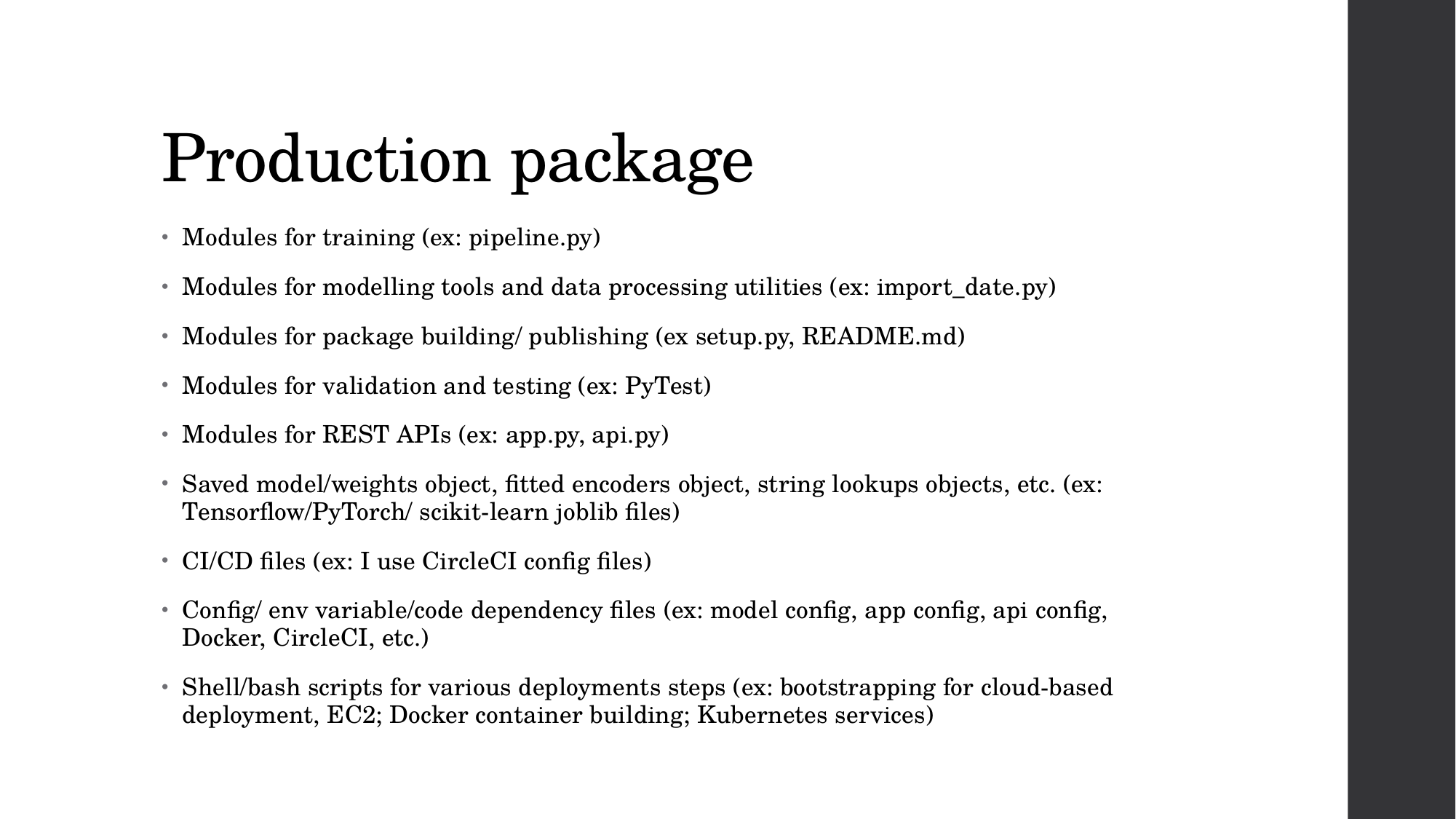

# Production package
Modules for training (ex: pipeline.py)
Modules for modelling tools and data processing utilities (ex: import_date.py)
Modules for package building/ publishing (ex setup.py, README.md)
Modules for validation and testing (ex: PyTest)
Modules for REST APIs (ex: app.py, api.py)
Saved model/weights object, fitted encoders object, string lookups objects, etc. (ex: Tensorflow/PyTorch/ scikit-learn joblib files)
CI/CD files (ex: I use CircleCI config files)
Config/ env variable/code dependency files (ex: model config, app config, api config, Docker, CircleCI, etc.)
Shell/bash scripts for various deployments steps (ex: bootstrapping for cloud-based deployment, EC2; Docker container building; Kubernetes services)